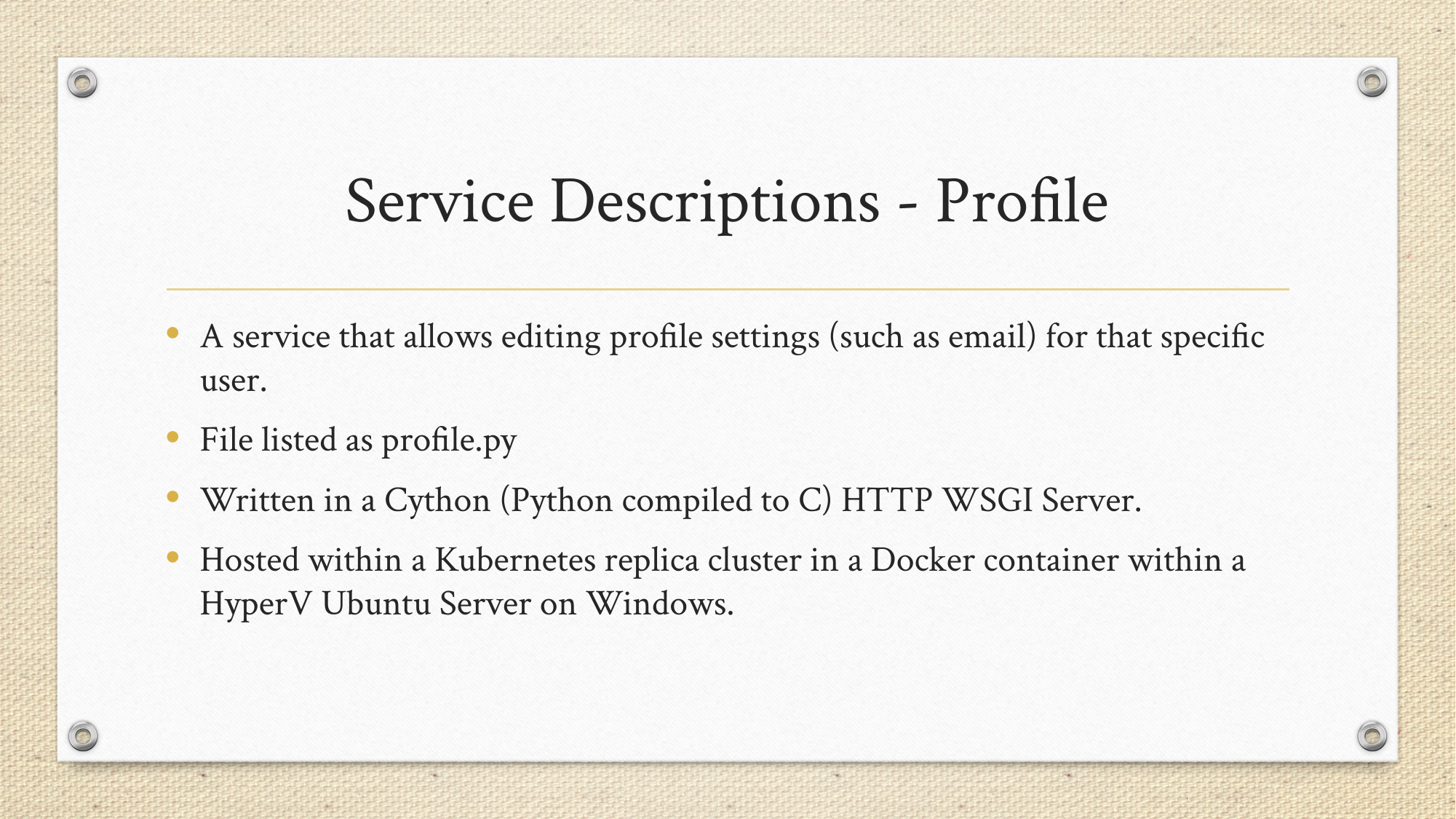

# Service Descriptions - Profile
A service that allows editing profile settings (such as email) for that specific user.
File listed as profile.py
Written in a Cython (Python compiled to C) HTTP WSGI Server.
Hosted within a Kubernetes replica cluster in a Docker container within a HyperV Ubuntu Server on Windows.